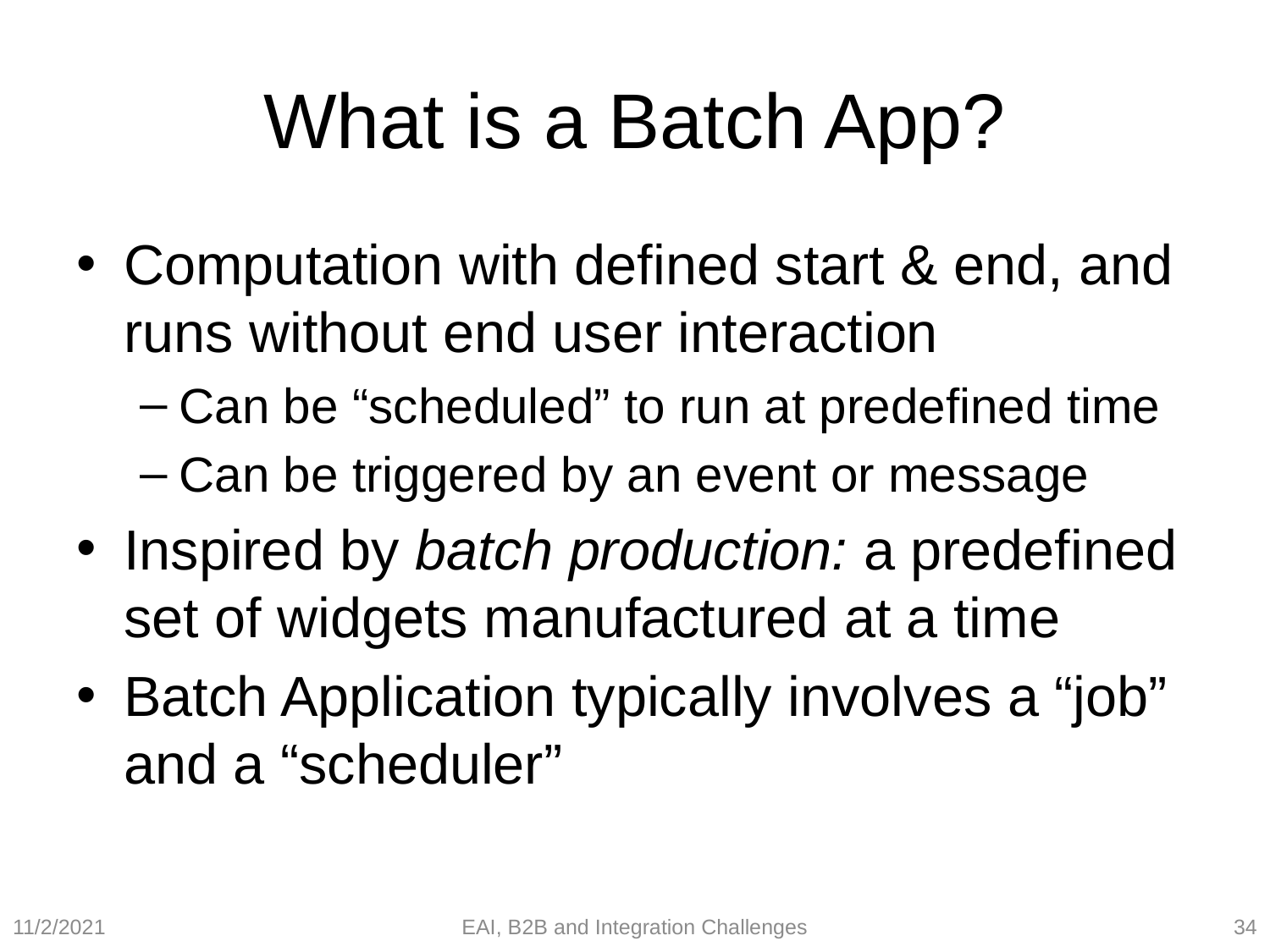

# What is a Batch App?
Computation with defined start & end, and runs without end user interaction
Can be “scheduled” to run at predefined time
Can be triggered by an event or message
Inspired by batch production: a predefined set of widgets manufactured at a time
Batch Application typically involves a “job”  and a “scheduler”

11/2/2021
EAI, B2B and Integration Challenges
34